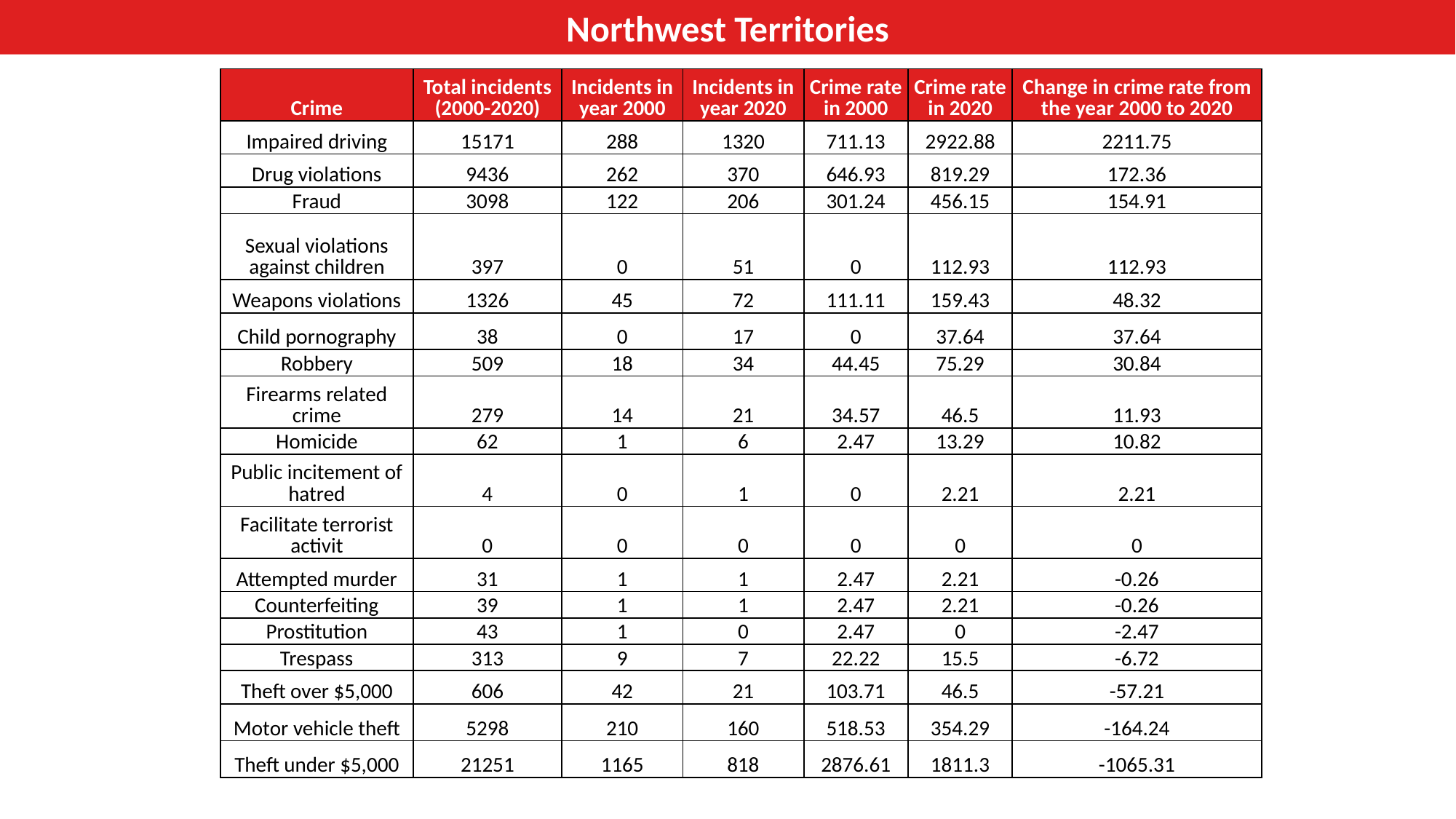

Northwest Territories
| Crime | Total incidents (2000-2020) | Incidents in year 2000 | Incidents in year 2020 | Crime rate in 2000 | Crime rate in 2020 | Change in crime rate from the year 2000 to 2020 |
| --- | --- | --- | --- | --- | --- | --- |
| Impaired driving | 15171 | 288 | 1320 | 711.13 | 2922.88 | 2211.75 |
| Drug violations | 9436 | 262 | 370 | 646.93 | 819.29 | 172.36 |
| Fraud | 3098 | 122 | 206 | 301.24 | 456.15 | 154.91 |
| Sexual violations against children | 397 | 0 | 51 | 0 | 112.93 | 112.93 |
| Weapons violations | 1326 | 45 | 72 | 111.11 | 159.43 | 48.32 |
| Child pornography | 38 | 0 | 17 | 0 | 37.64 | 37.64 |
| Robbery | 509 | 18 | 34 | 44.45 | 75.29 | 30.84 |
| Firearms related crime | 279 | 14 | 21 | 34.57 | 46.5 | 11.93 |
| Homicide | 62 | 1 | 6 | 2.47 | 13.29 | 10.82 |
| Public incitement of hatred | 4 | 0 | 1 | 0 | 2.21 | 2.21 |
| Facilitate terrorist activit | 0 | 0 | 0 | 0 | 0 | 0 |
| Attempted murder | 31 | 1 | 1 | 2.47 | 2.21 | -0.26 |
| Counterfeiting | 39 | 1 | 1 | 2.47 | 2.21 | -0.26 |
| Prostitution | 43 | 1 | 0 | 2.47 | 0 | -2.47 |
| Trespass | 313 | 9 | 7 | 22.22 | 15.5 | -6.72 |
| Theft over $5,000 | 606 | 42 | 21 | 103.71 | 46.5 | -57.21 |
| Motor vehicle theft | 5298 | 210 | 160 | 518.53 | 354.29 | -164.24 |
| Theft under $5,000 | 21251 | 1165 | 818 | 2876.61 | 1811.3 | -1065.31 |